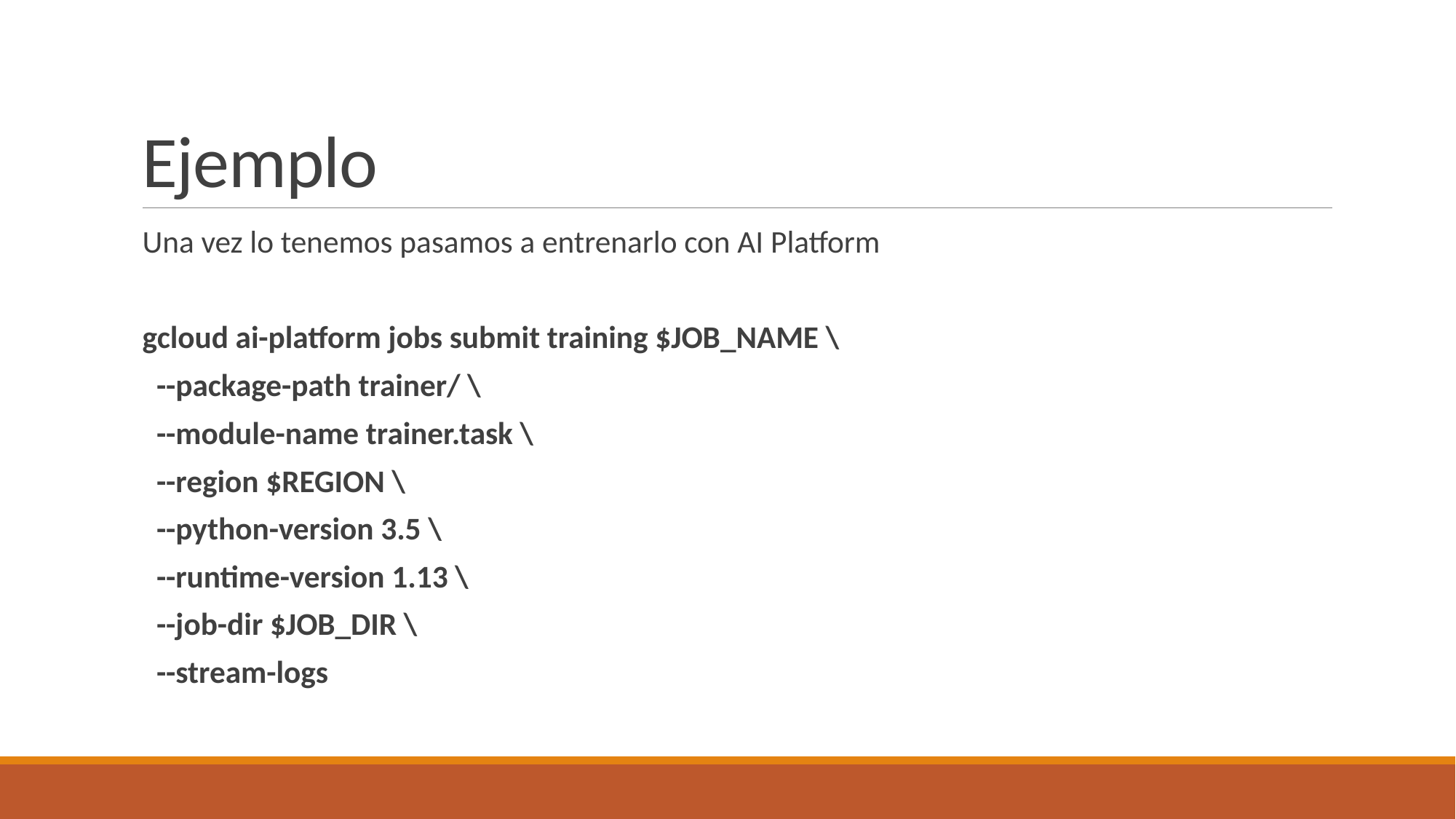

# Ejemplo
Una vez lo tenemos pasamos a entrenarlo con AI Platform

gcloud ai-platform jobs submit training $JOB_NAME \
  --package-path trainer/ \
  --module-name trainer.task \
  --region $REGION \
  --python-version 3.5 \
  --runtime-version 1.13 \
  --job-dir $JOB_DIR \
  --stream-logs